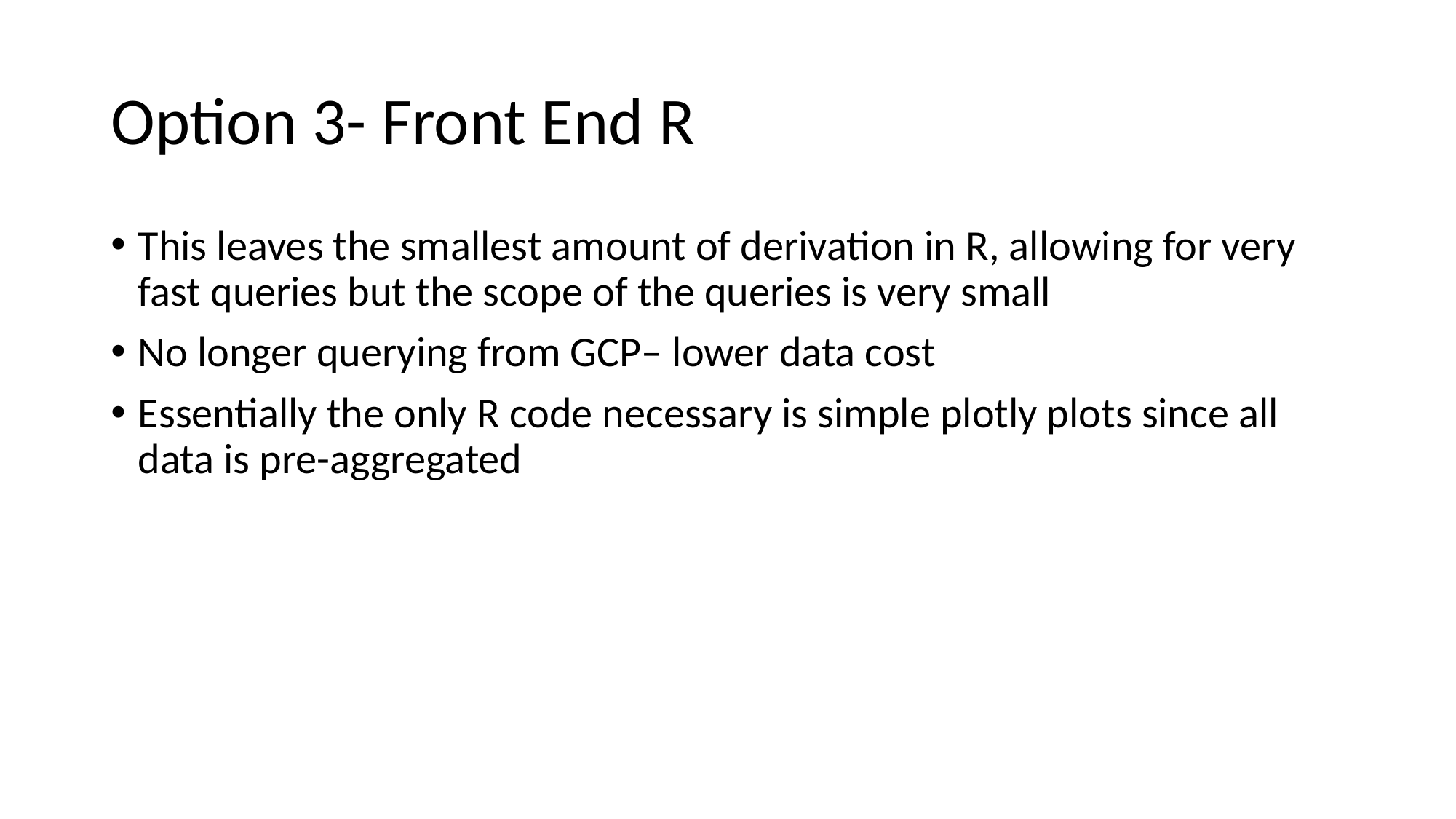

# Option 3- Front End R
This leaves the smallest amount of derivation in R, allowing for very fast queries but the scope of the queries is very small
No longer querying from GCP– lower data cost
Essentially the only R code necessary is simple plotly plots since all data is pre-aggregated